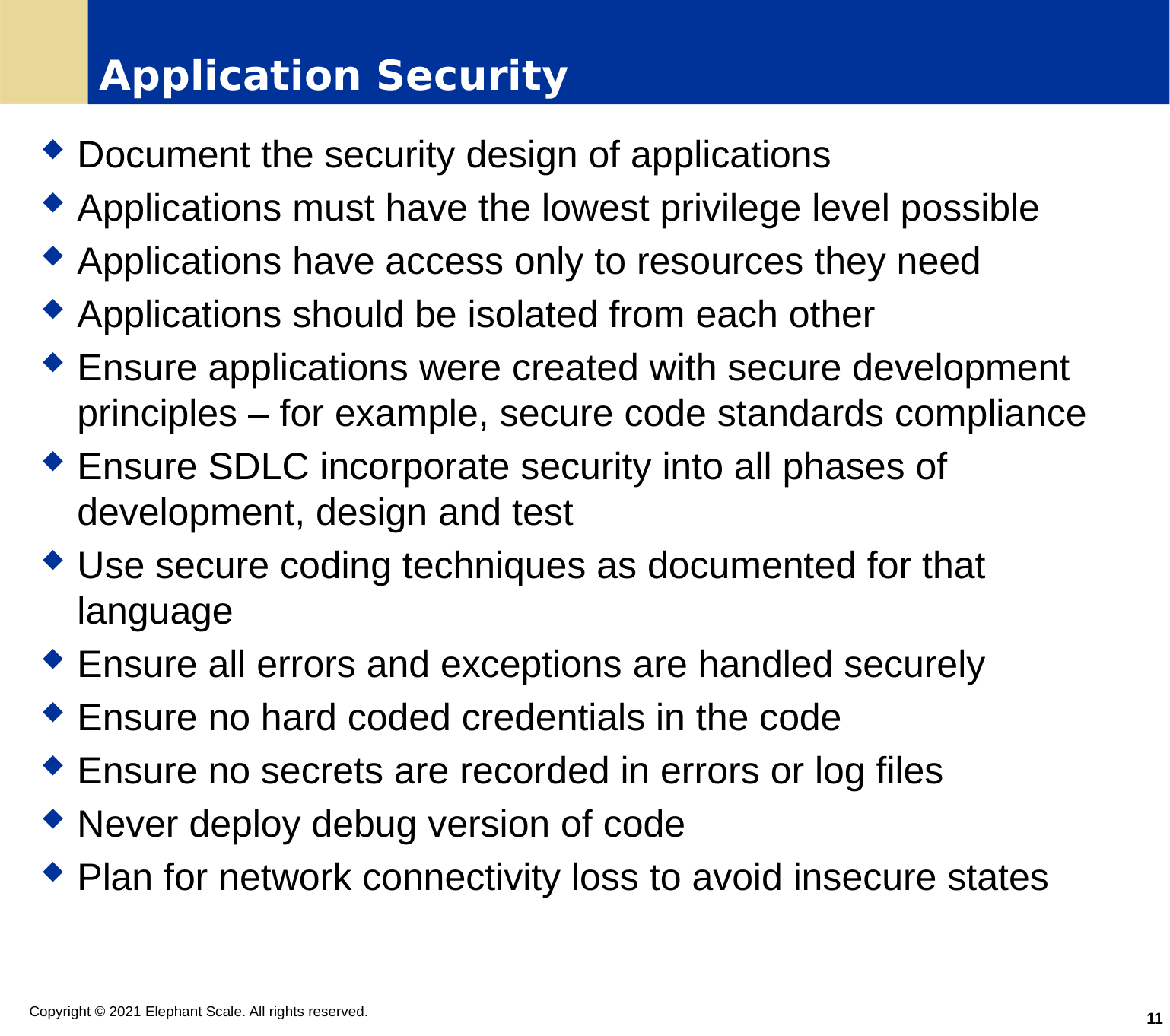

# Application Security
Document the security design of applications
Applications must have the lowest privilege level possible
Applications have access only to resources they need
Applications should be isolated from each other
Ensure applications were created with secure development principles – for example, secure code standards compliance
Ensure SDLC incorporate security into all phases of development, design and test
Use secure coding techniques as documented for that language
Ensure all errors and exceptions are handled securely
Ensure no hard coded credentials in the code
Ensure no secrets are recorded in errors or log files
Never deploy debug version of code
Plan for network connectivity loss to avoid insecure states
11
Copyright © 2021 Elephant Scale. All rights reserved.